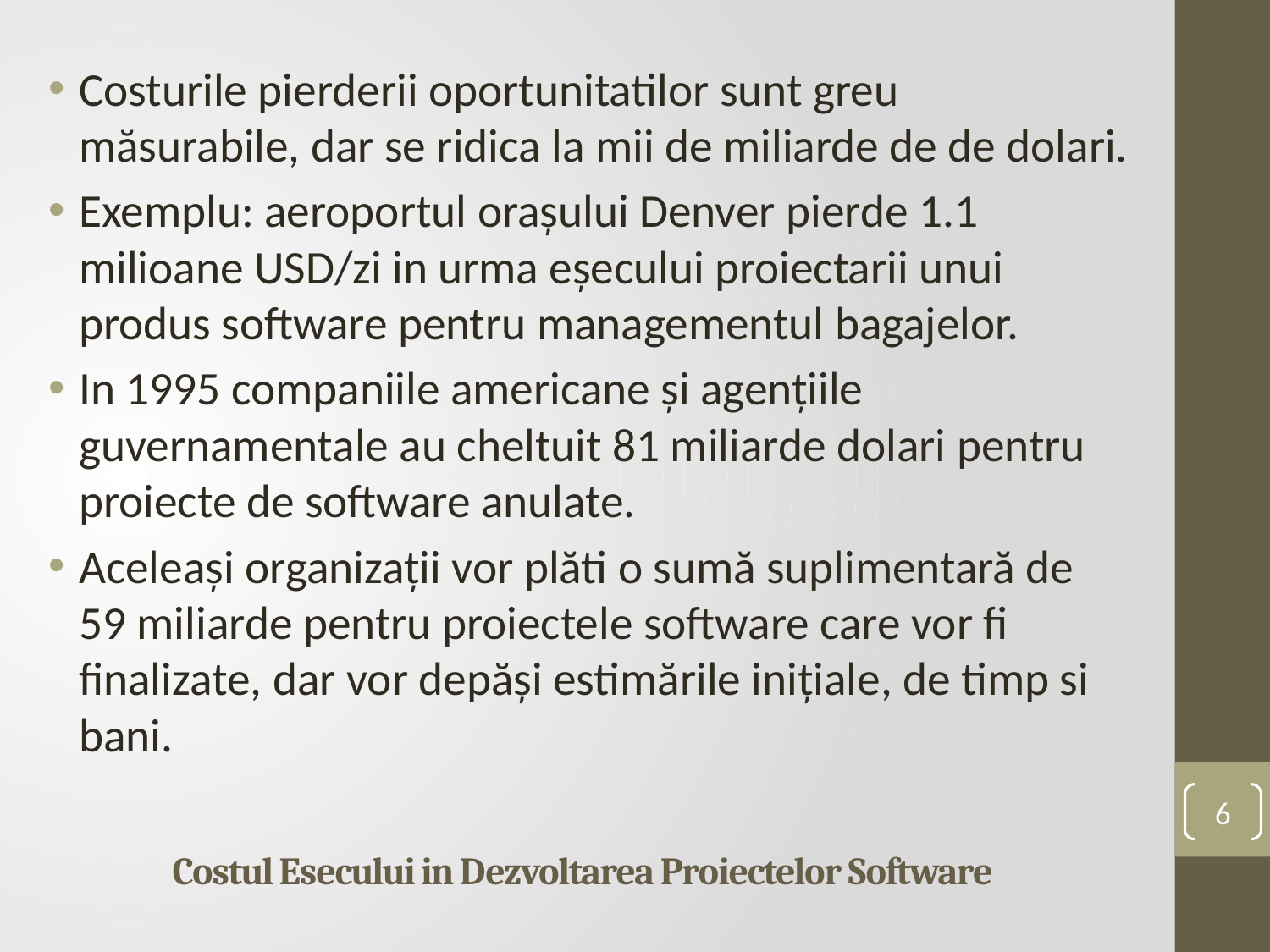

Costurile pierderii oportunitatilor sunt greu măsurabile, dar se ridica la mii de miliarde de de dolari.
Exemplu: aeroportul oraşului Denver pierde 1.1 milioane USD/zi in urma eşecului proiectarii unui produs software pentru managementul bagajelor.
In 1995 companiile americane şi agenţiile guvernamentale au cheltuit 81 miliarde dolari pentru proiecte de software anulate.
Aceleaşi organizaţii vor plăti o sumă suplimentară de 59 miliarde pentru proiectele software care vor fi finalizate, dar vor depăşi estimările iniţiale, de timp si bani.
6
# Costul Esecului in Dezvoltarea Proiectelor Software